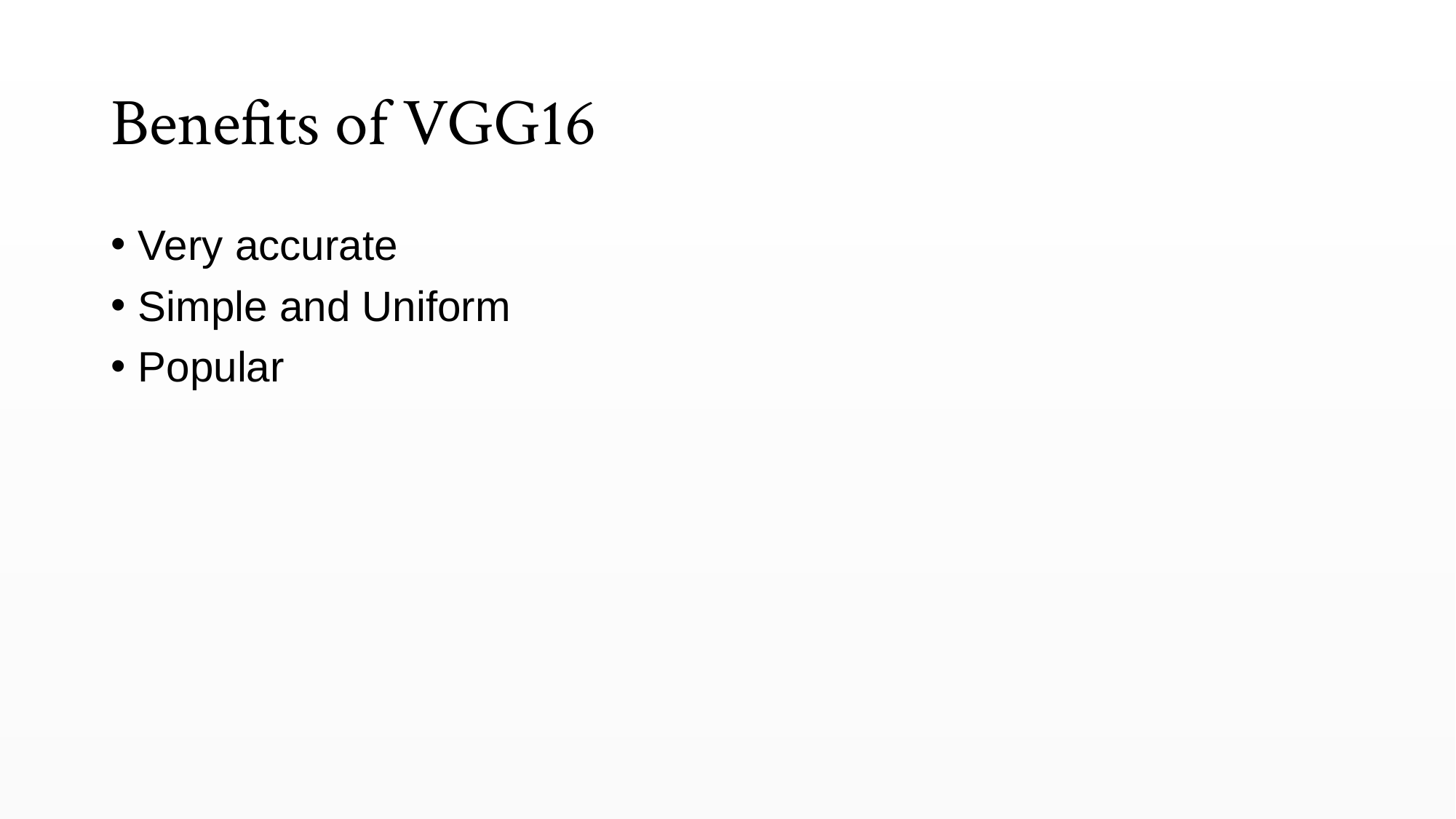

# Benefits of VGG16
Very accurate
Simple and Uniform
Popular